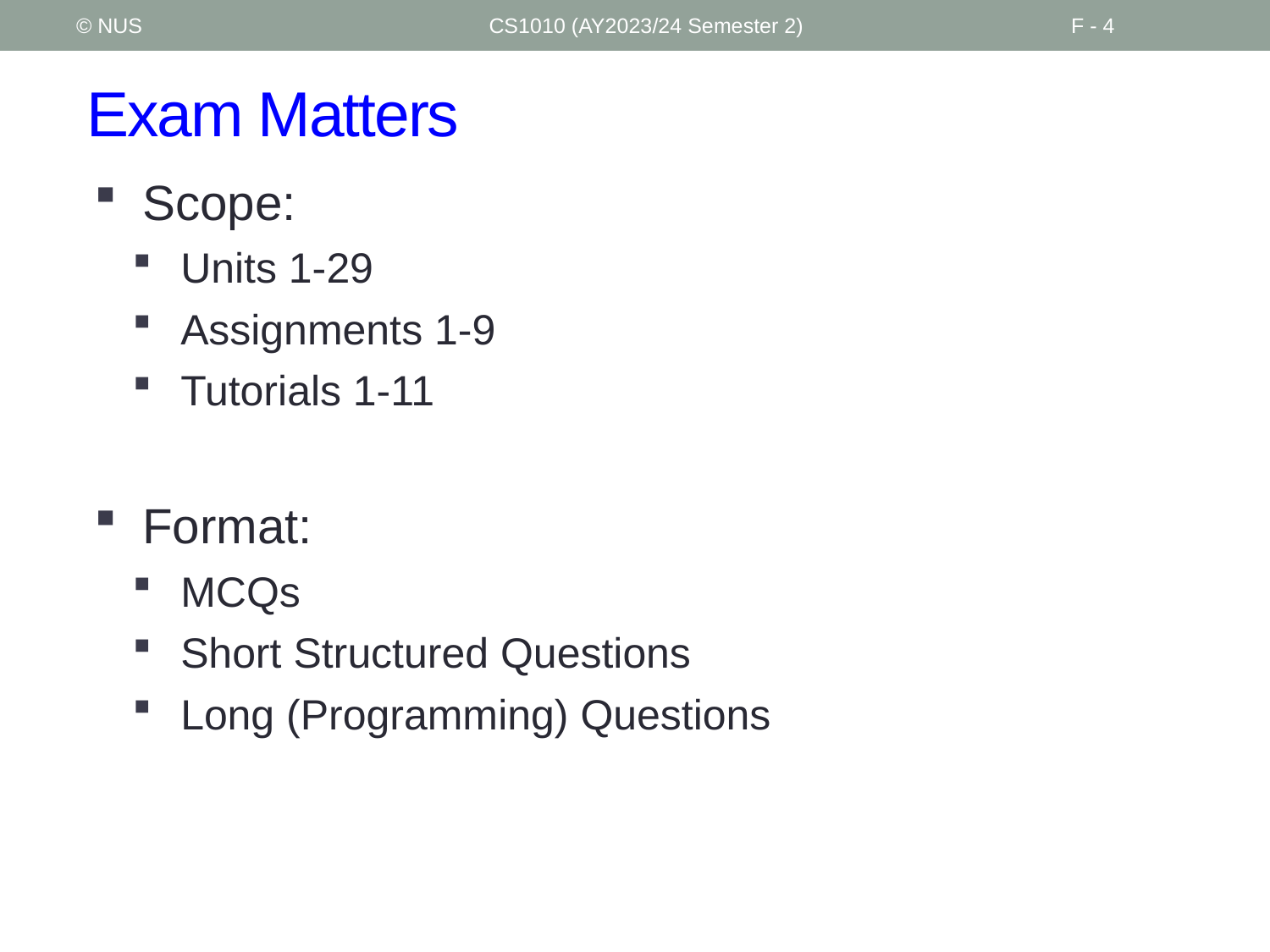

© NUS
CS1010 (AY2023/24 Semester 2)
F - 4
# Exam Matters
Scope:
Units 1-29
Assignments 1-9
Tutorials 1-11

Format:
MCQs
Short Structured Questions
Long (Programming) Questions